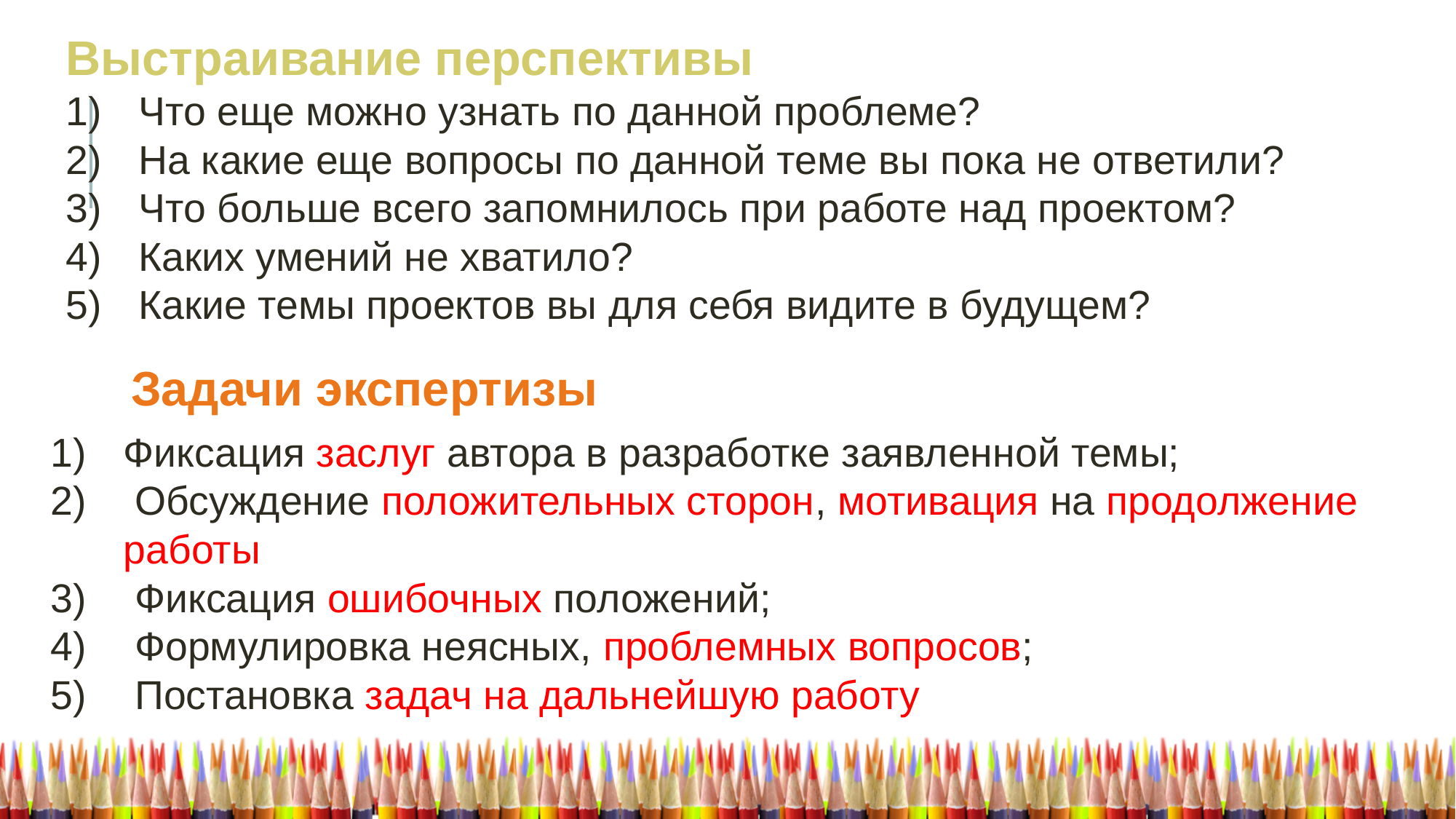

Выстраивание перспективы
Что еще можно узнать по данной проблеме?
На какие еще вопросы по данной теме вы пока не ответили?
Что больше всего запомнилось при работе над проектом?
Каких умений не хватило?
Какие темы проектов вы для себя видите в будущем?

Задачи экспертизы
Фиксация заслуг автора в разработке заявленной темы;
 Обсуждение положительных сторон, мотивация на продолжение работы
 Фиксация ошибочных положений;
 Формулировка неясных, проблемных вопросов;
 Постановка задач на дальнейшую работу